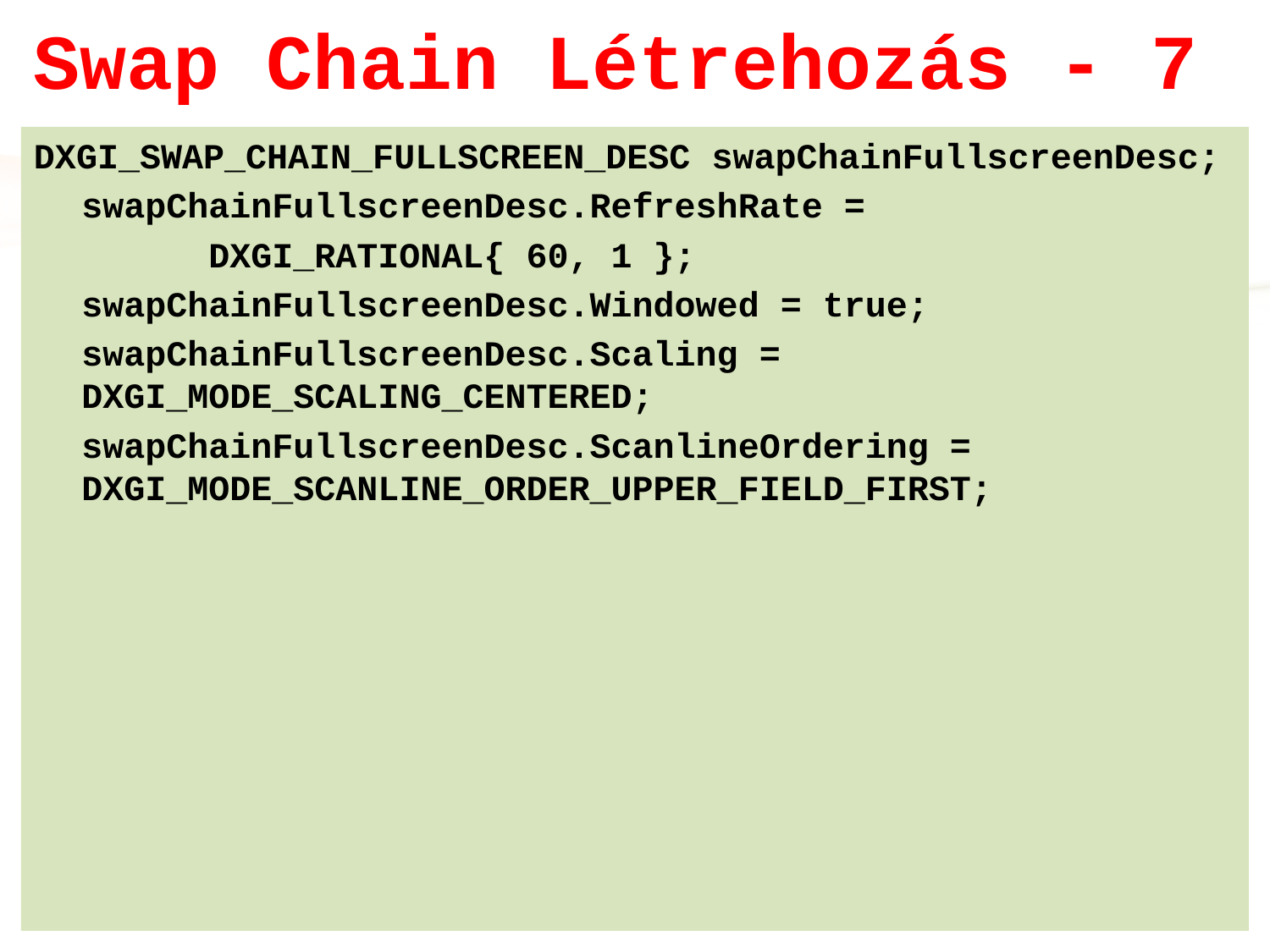

# Swap Chain Létrehozás - 7
DXGI_SWAP_CHAIN_FULLSCREEN_DESC swapChainFullscreenDesc;
	swapChainFullscreenDesc.RefreshRate =
		DXGI_RATIONAL{ 60, 1 };
	swapChainFullscreenDesc.Windowed = true;
	swapChainFullscreenDesc.Scaling = 	DXGI_MODE_SCALING_CENTERED;
	swapChainFullscreenDesc.ScanlineOrdering = 	DXGI_MODE_SCANLINE_ORDER_UPPER_FIELD_FIRST;